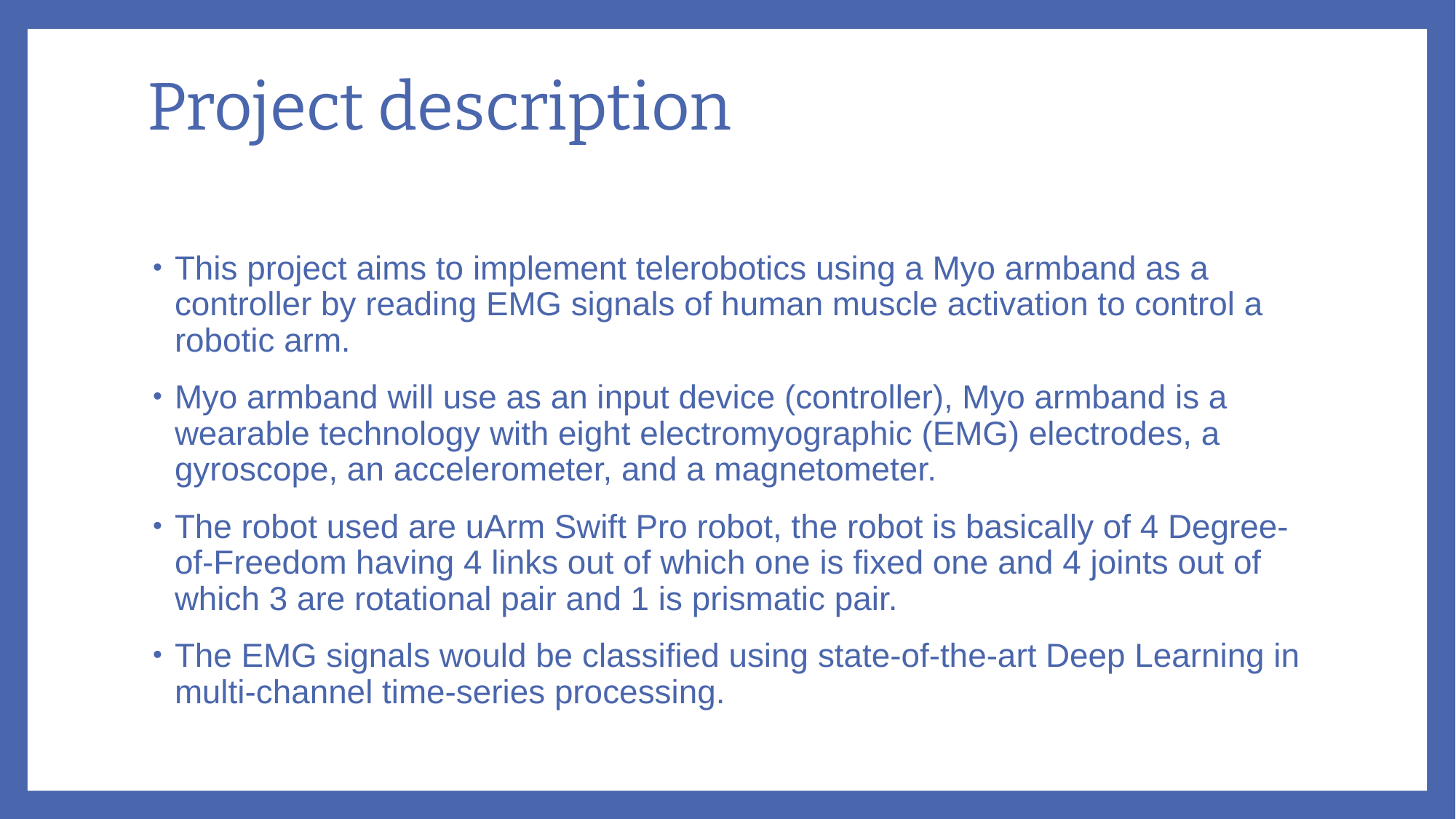

# Project description
This project aims to implement telerobotics using a Myo armband as a controller by reading EMG signals of human muscle activation to control a robotic arm.
Myo armband will use as an input device (controller), Myo armband is a wearable technology with eight electromyographic (EMG) electrodes, a gyroscope, an accelerometer, and a magnetometer.
The robot used are uArm Swift Pro robot, the robot is basically of 4 Degree-of-Freedom having 4 links out of which one is fixed one and 4 joints out of which 3 are rotational pair and 1 is prismatic pair.
The EMG signals would be classified using state-of-the-art Deep Learning in multi-channel time-series processing.